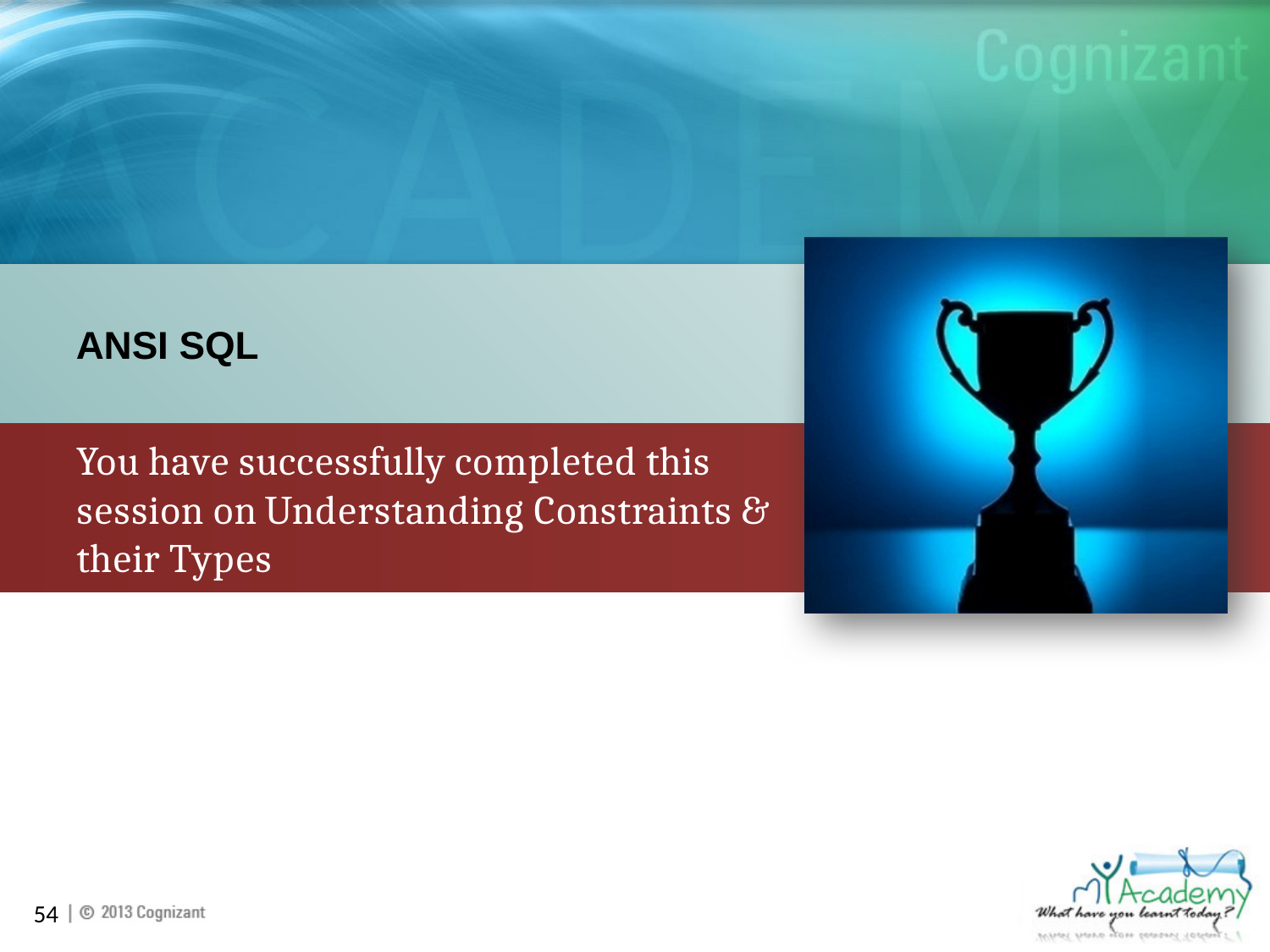

ANSI SQL
You have successfully completed this session on Understanding Constraints & their Types
54